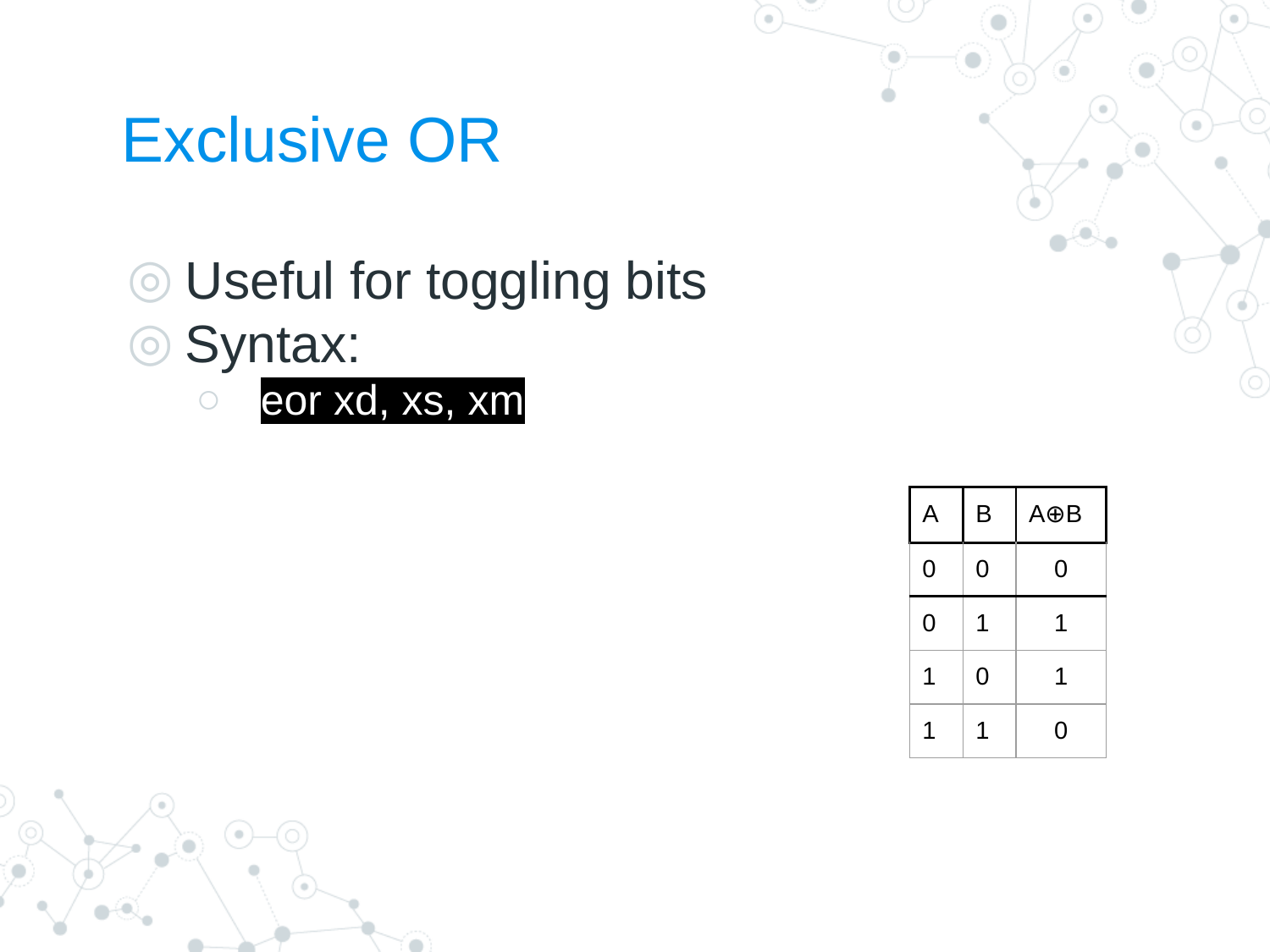

# Exclusive OR
Useful for toggling bits
Syntax:
 eor xd, xs, xm

| A | B | A⊕B |
| --- | --- | --- |
| 0 | 0 | 0 |
| 0 | 1 | 1 |
| 1 | 0 | 1 |
| 1 | 1 | 0 |